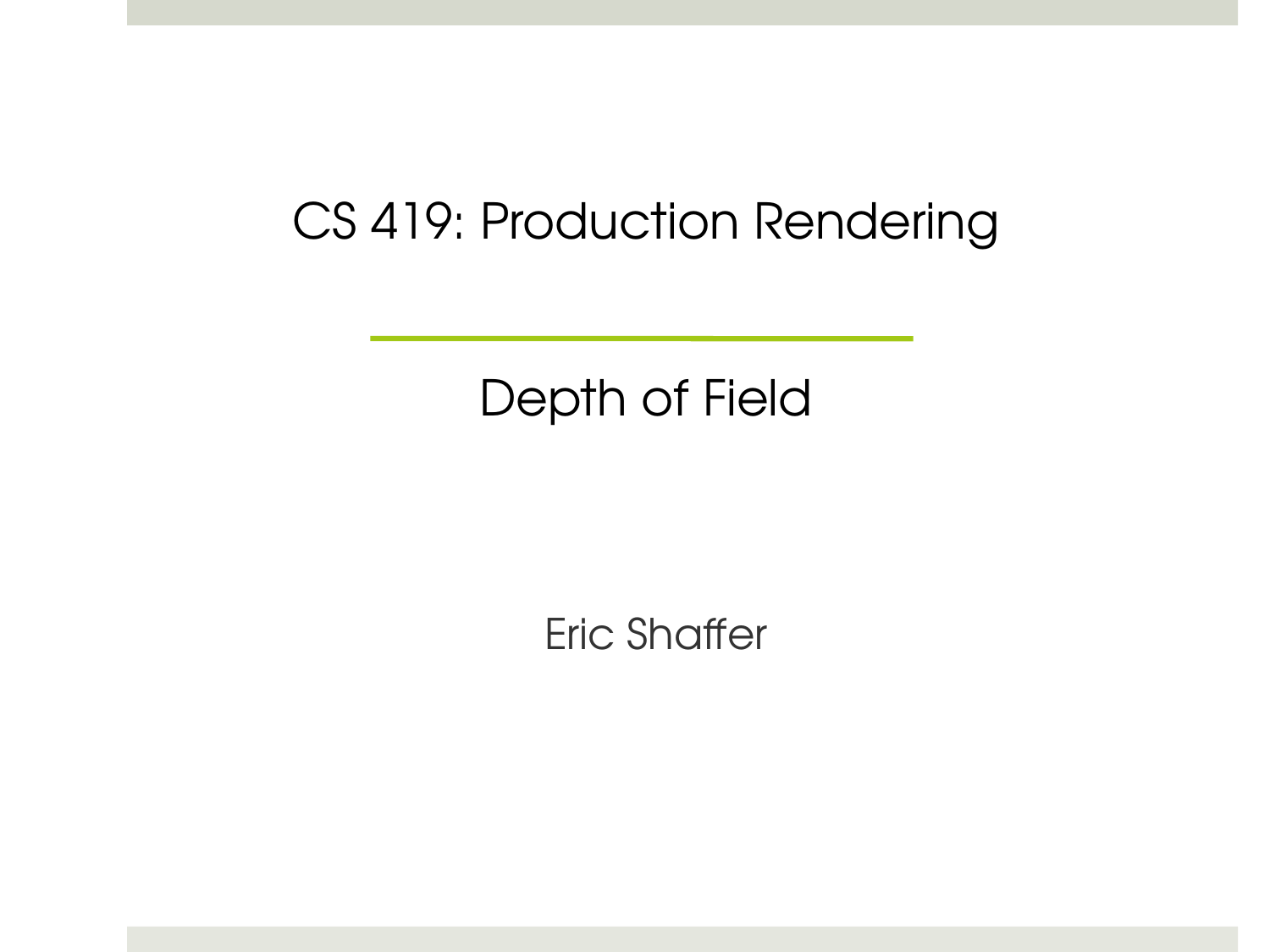

# CS 419: Production Rendering Depth of Field
Eric Shaffer